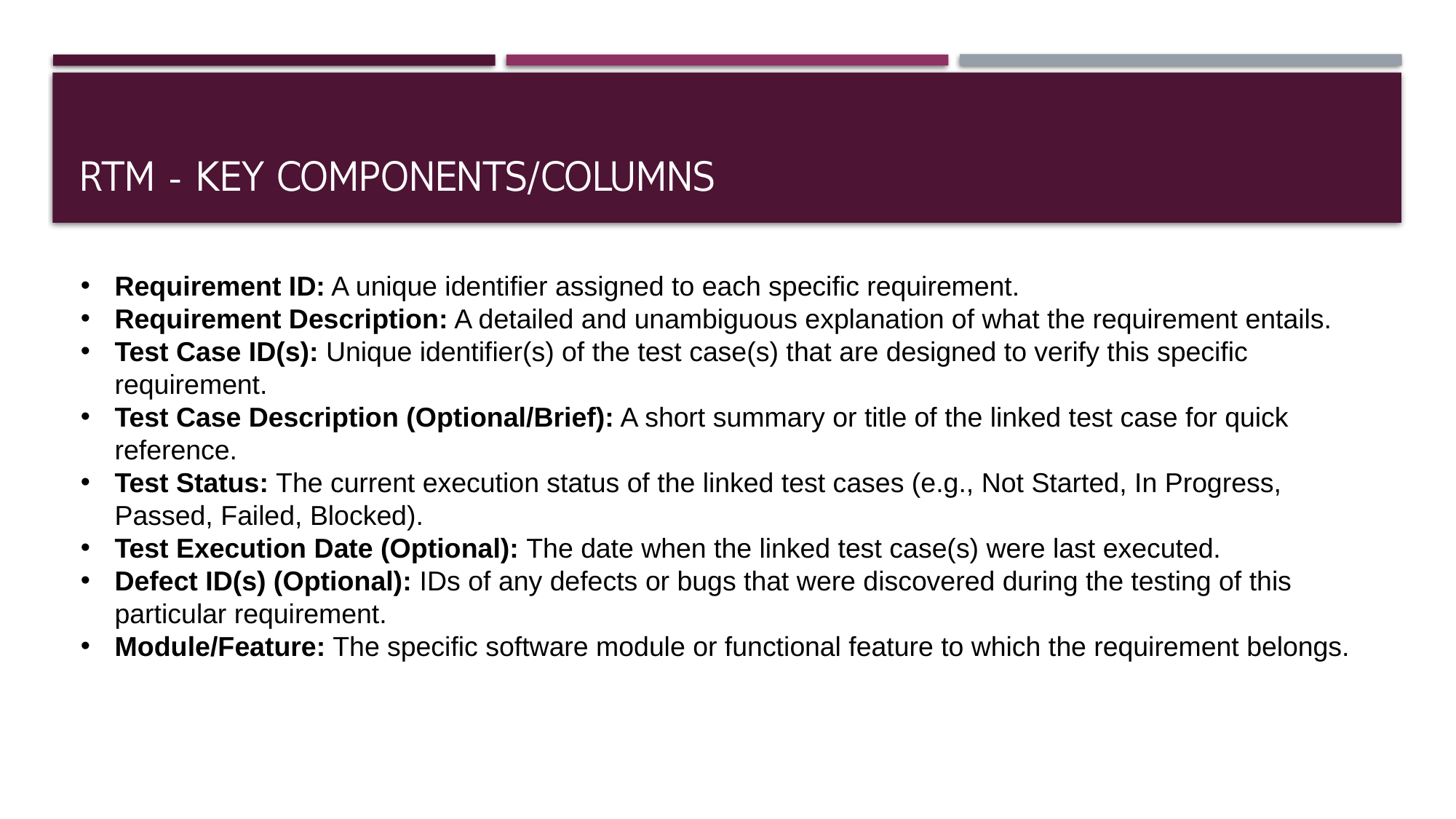

# RTM - Key Components/Columns
Requirement ID: A unique identifier assigned to each specific requirement.
Requirement Description: A detailed and unambiguous explanation of what the requirement entails.
Test Case ID(s): Unique identifier(s) of the test case(s) that are designed to verify this specific requirement.
Test Case Description (Optional/Brief): A short summary or title of the linked test case for quick reference.
Test Status: The current execution status of the linked test cases (e.g., Not Started, In Progress, Passed, Failed, Blocked).
Test Execution Date (Optional): The date when the linked test case(s) were last executed.
Defect ID(s) (Optional): IDs of any defects or bugs that were discovered during the testing of this particular requirement.
Module/Feature: The specific software module or functional feature to which the requirement belongs.